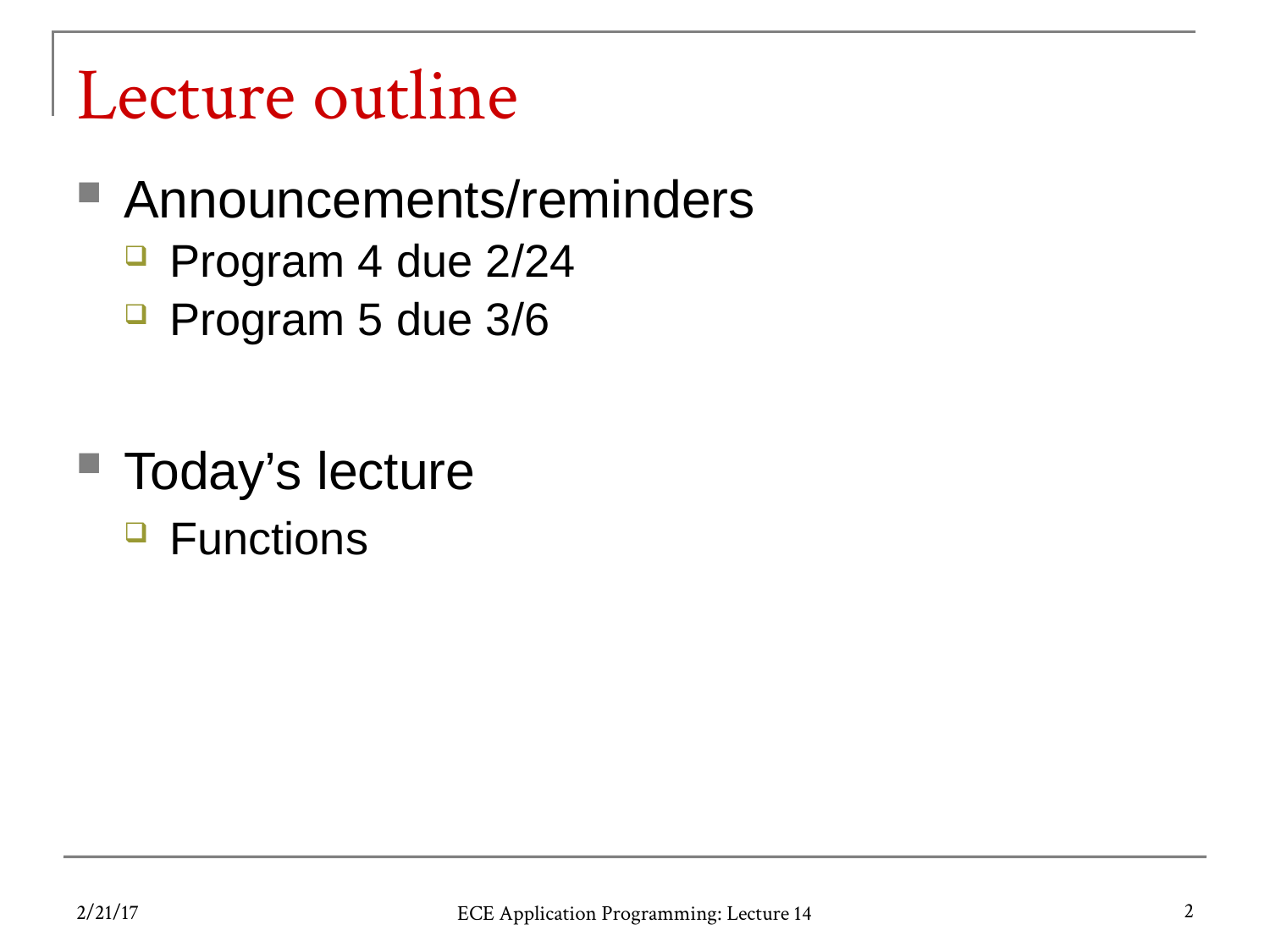

# Lecture outline
Announcements/reminders
Program 4 due 2/24
Program 5 due 3/6

Today’s lecture
Functions
2/21/17
2
ECE Application Programming: Lecture 14